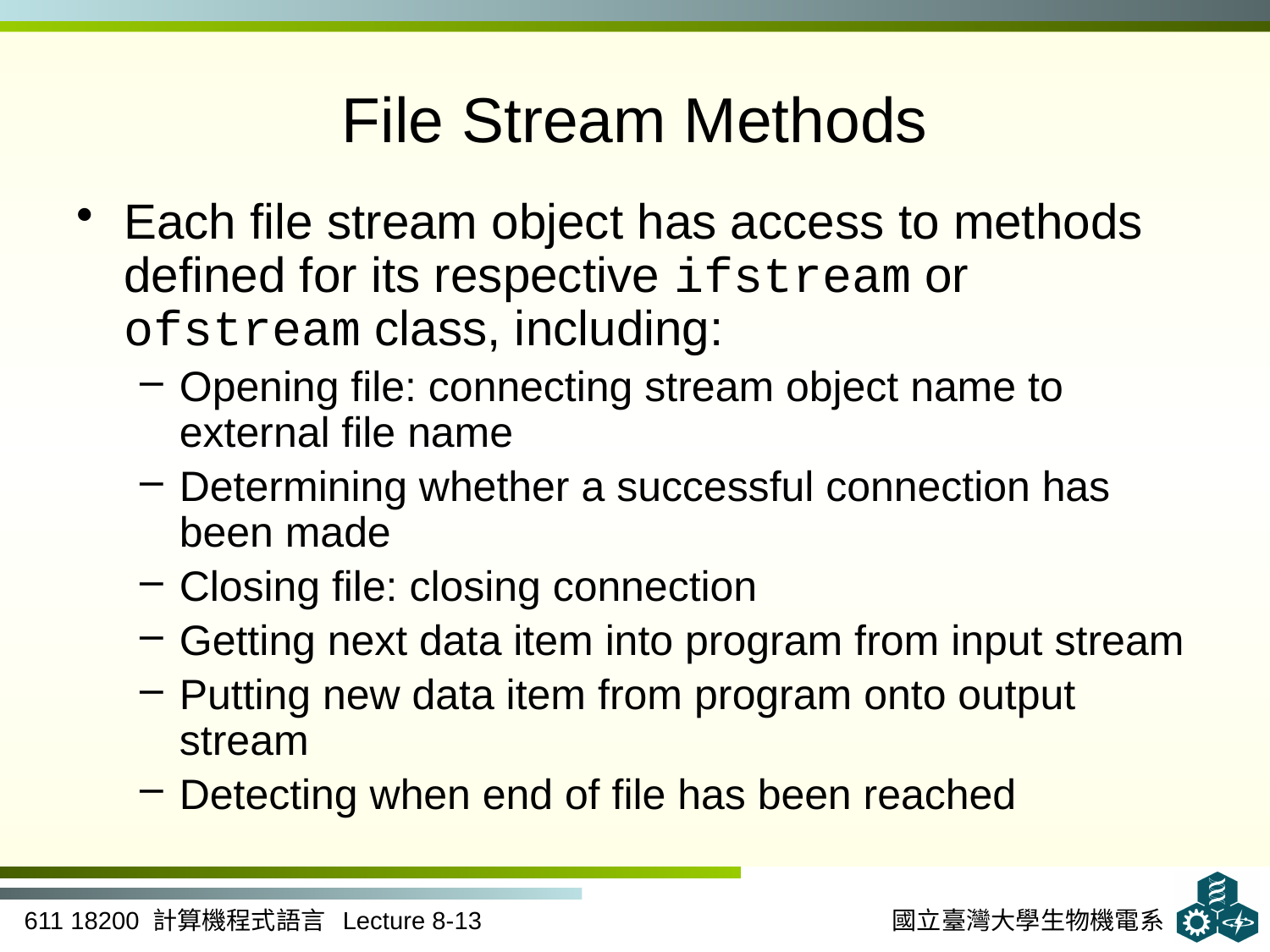

# File Stream Methods
Each file stream object has access to methods defined for its respective ifstream or ofstream class, including:
Opening file: connecting stream object name to external file name
Determining whether a successful connection has been made
Closing file: closing connection
Getting next data item into program from input stream
Putting new data item from program onto output stream
Detecting when end of file has been reached